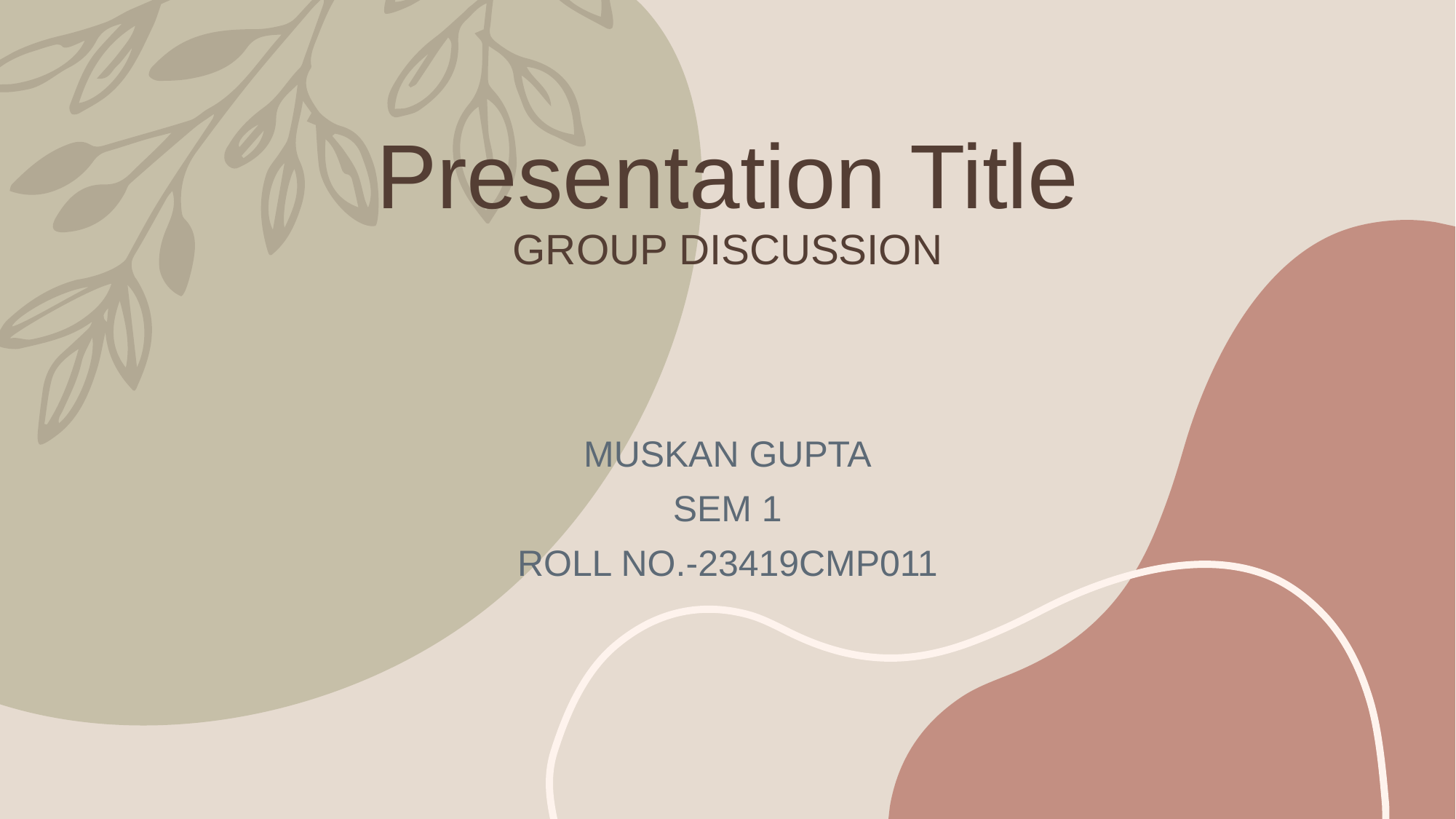

# Presentation Title GROUP DISCUSSION
MUSKAN GUPTA
SEM 1
ROLL NO.-23419CMP011